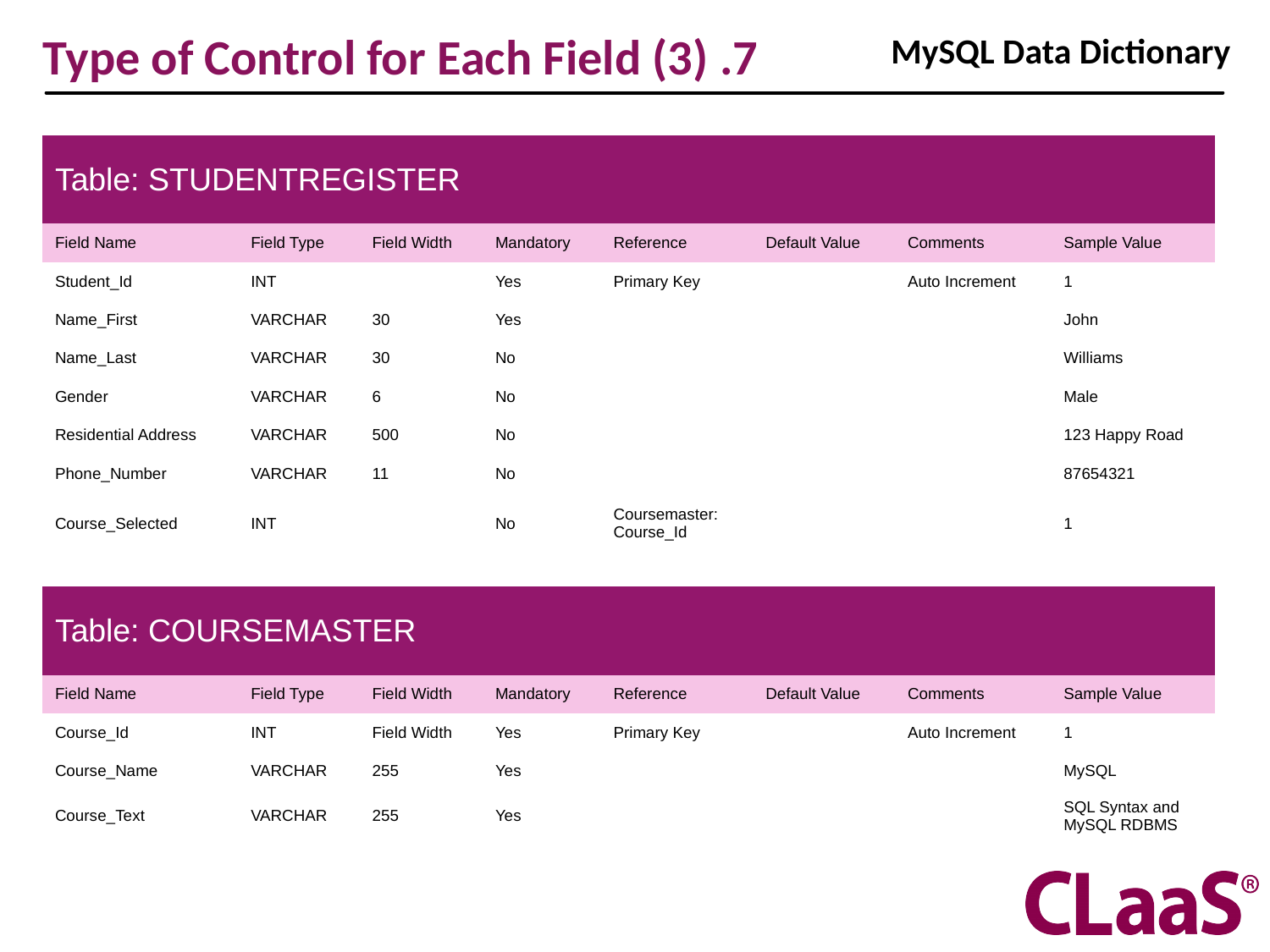

MySQL Data Dictionary
7. Type of Control for Each Field (3)
| Table: STUDENTREGISTER |  |  |  |  |  |  |  |
| --- | --- | --- | --- | --- | --- | --- | --- |
| Field Name | Field Type | Field Width | Mandatory | Reference | Default Value | Comments | Sample Value |
| Student\_Id | INT |  | Yes | Primary Key |  | Auto Increment | 1 |
| Name\_First | VARCHAR | 30 | Yes |  |  |  | John |
| Name\_Last | VARCHAR | 30 | No |  |  |  | Williams |
| Gender | VARCHAR | 6 | No |  |  |  | Male |
| Residential Address | VARCHAR | 500 | No |  |  |  | 123 Happy Road |
| Phone\_Number | VARCHAR | 11 | No |  |  |  | 87654321 |
| Course\_Selected | INT |  | No | Coursemaster: Course\_Id |  |  | 1 |
| Table: COURSEMASTER |  |  |  |  |  |  |  |
| --- | --- | --- | --- | --- | --- | --- | --- |
| Field Name | Field Type | Field Width | Mandatory | Reference | Default Value | Comments | Sample Value |
| Course\_Id | INT | Field Width | Yes | Primary Key |  | Auto Increment | 1 |
| Course\_Name | VARCHAR | 255 | Yes |  |  |  | MySQL |
| Course\_Text | VARCHAR | 255 | Yes |  |  |  | SQL Syntax and MySQL RDBMS |